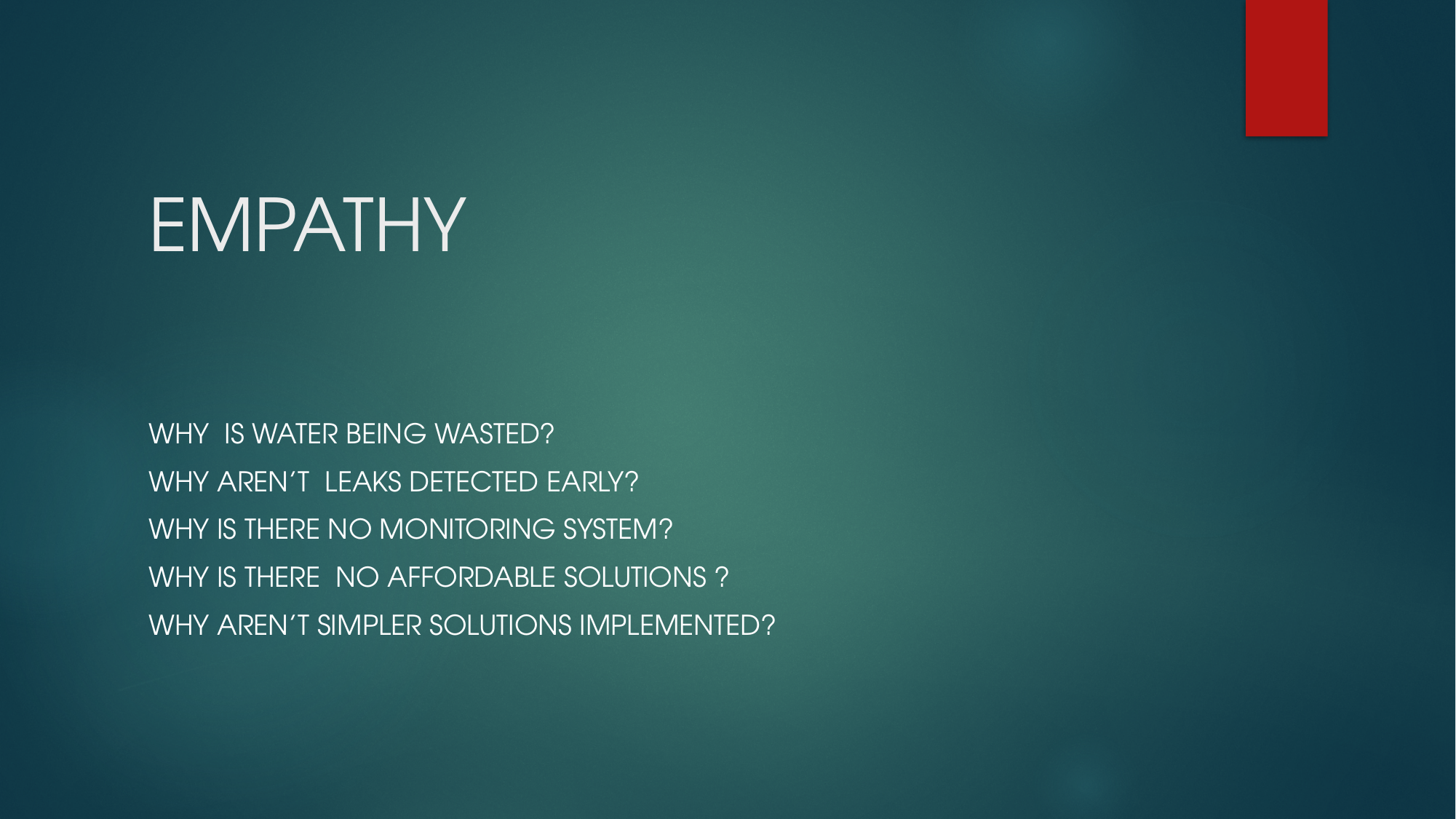

# EMPATHY
WHY  IS WATER BEING WASTED?
WHY AREN’T  LEAKS DETECTED EARLY?
WHY IS THERE NO MONITORING SYSTEM?
WHY IS THERE  NO AFFORDABLE SOLUTIONS ?
WHY AREN’T SIMPLER SOLUTIONS IMPLEMENTED?